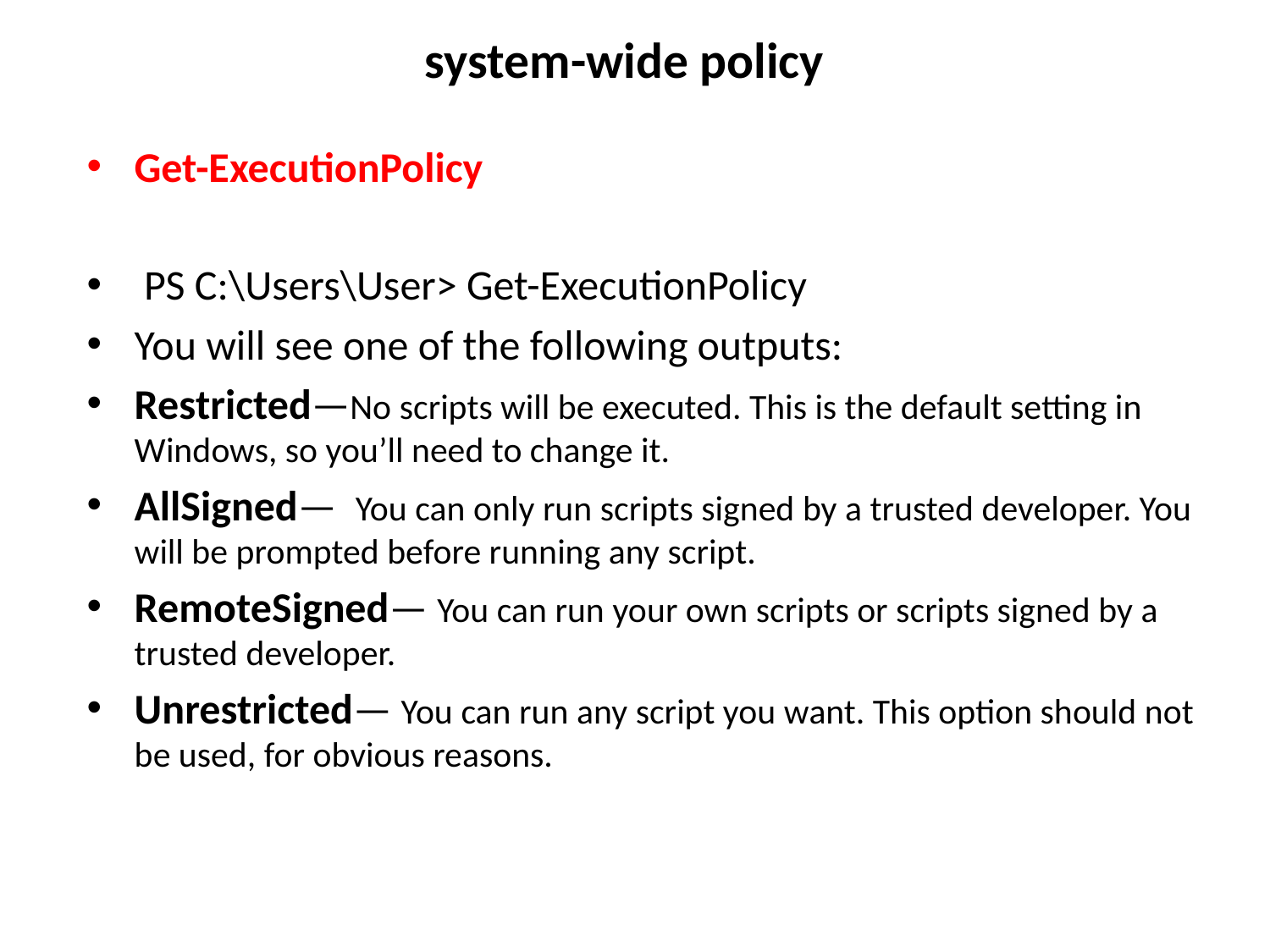

# system-wide policy

Get-ExecutionPolicy

 PS C:\Users\User> Get-ExecutionPolicy
You will see one of the following outputs:
Restricted—No scripts will be executed. This is the default setting in Windows, so you’ll need to change it.
AllSigned—  You can only run scripts signed by a trusted developer. You will be prompted before running any script.
RemoteSigned— You can run your own scripts or scripts signed by a trusted developer.
Unrestricted— You can run any script you want. This option should not be used, for obvious reasons.